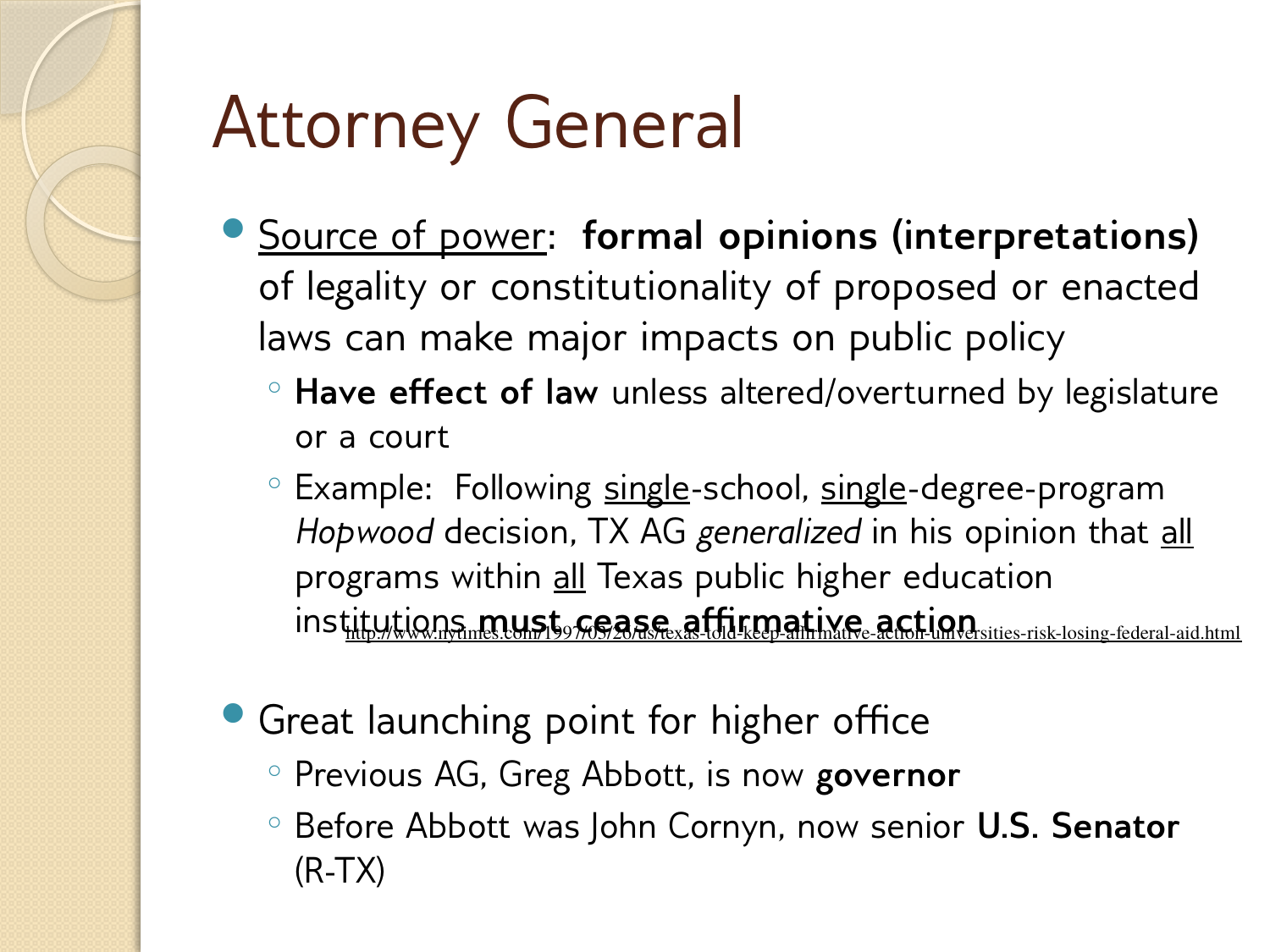

# Attorney General
Source of power:  formal opinions (interpretations) of legality or constitutionality of proposed or enacted laws can make major impacts on public policy
Have effect of law unless altered/overturned by legislature or a court
Example:  Following single-school, single-degree-program Hopwood decision, TX AG generalized in his opinion that all programs within all Texas public higher education institutions must cease affirmative action
Great launching point for higher office
Previous AG, Greg Abbott, is now governor
Before Abbott was John Cornyn, now senior U.S. Senator (R-TX)
http://www.nytimes.com/1997/03/26/us/texas-told-keep-affirmative-action-universities-risk-losing-federal-aid.html